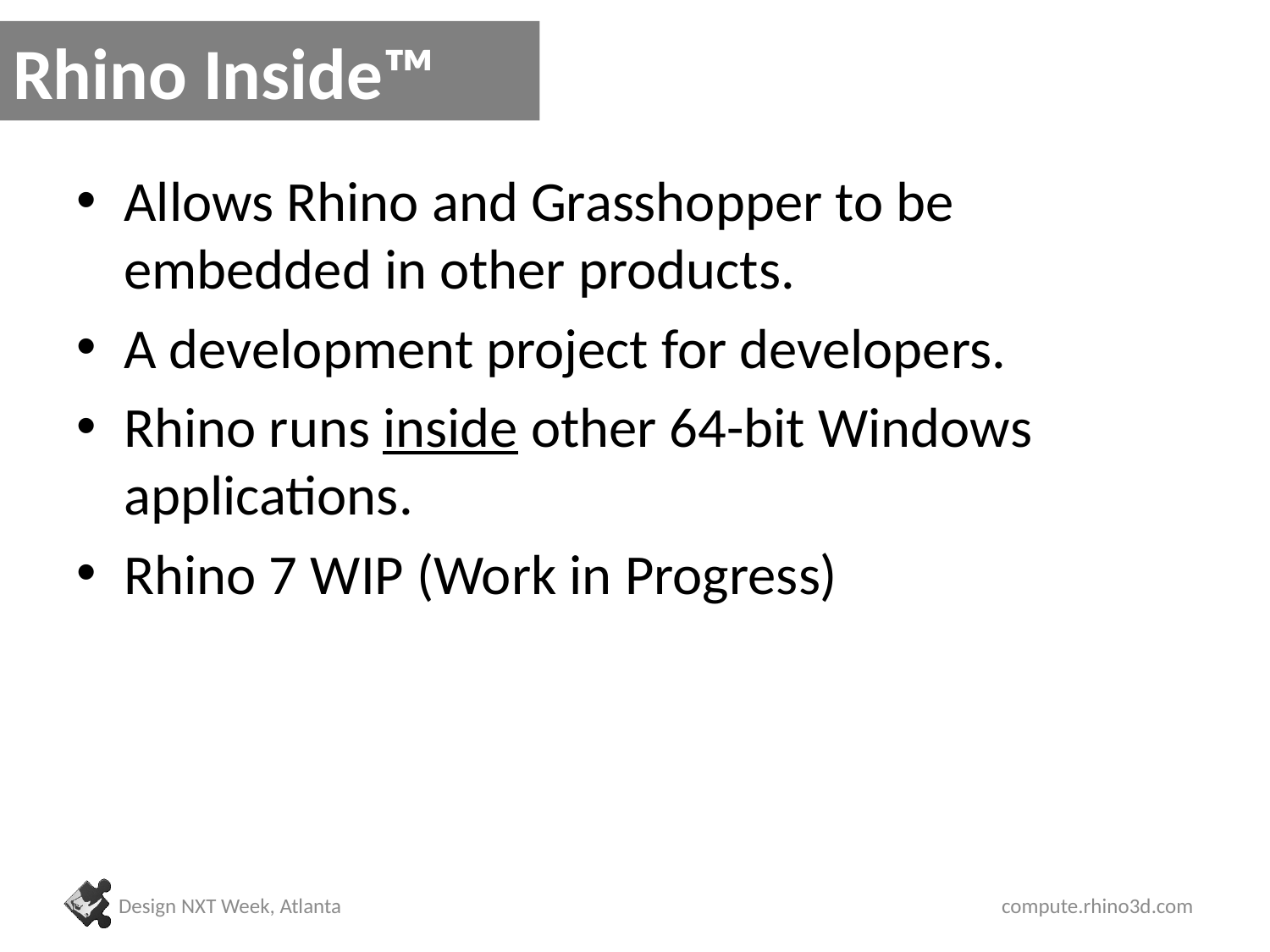

# Rhino Inside™
Allows Rhino and Grasshopper to be embedded in other products.
A development project for developers.
Rhino runs inside other 64-bit Windows applications.
Rhino 7 WIP (Work in Progress)
Design NXT Week, Atlanta